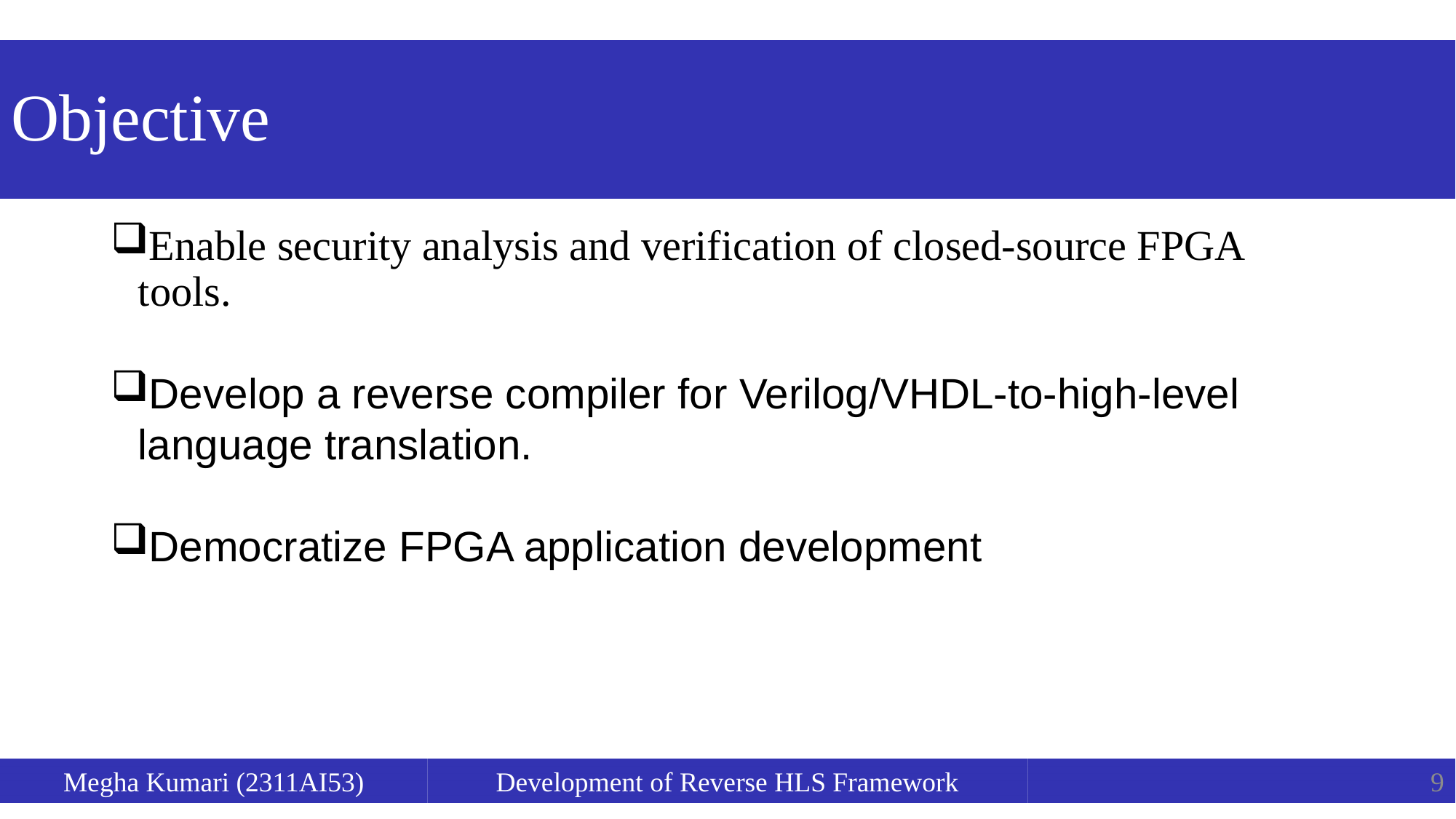

# Objective
Enable security analysis and verification of closed-source FPGA tools.

Develop a reverse compiler for Verilog/VHDL-to-high-level   language translation.

Democratize FPGA application development
Megha Kumari (2311AI53)
Development of Reverse HLS Framework
9